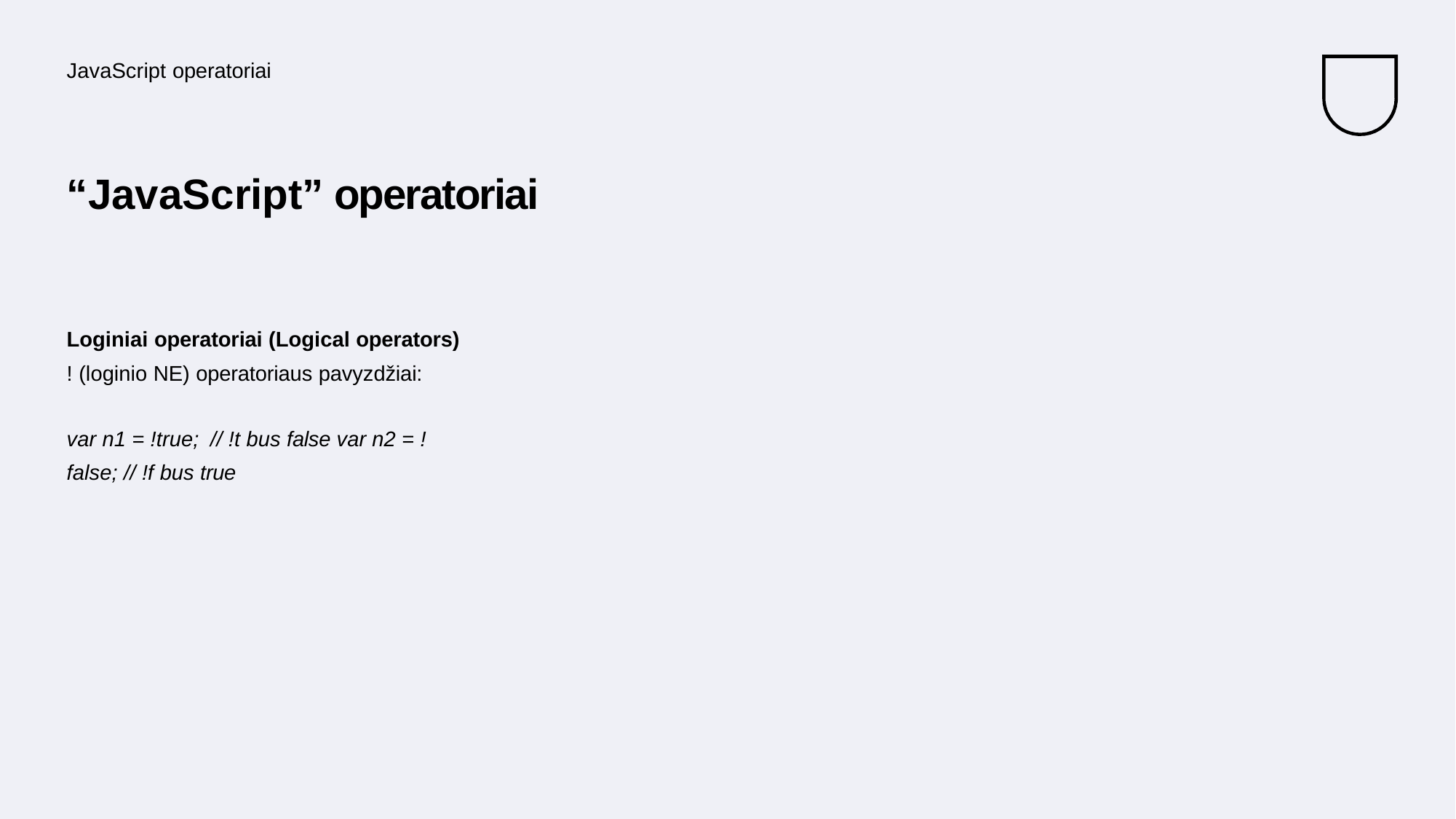

JavaScript operatoriai
# “JavaScript” operatoriai
Loginiai operatoriai (Logical operators)
! (loginio NE) operatoriaus pavyzdžiai:

var n1 = !true; // !t bus false var n2 = !false; // !f bus true